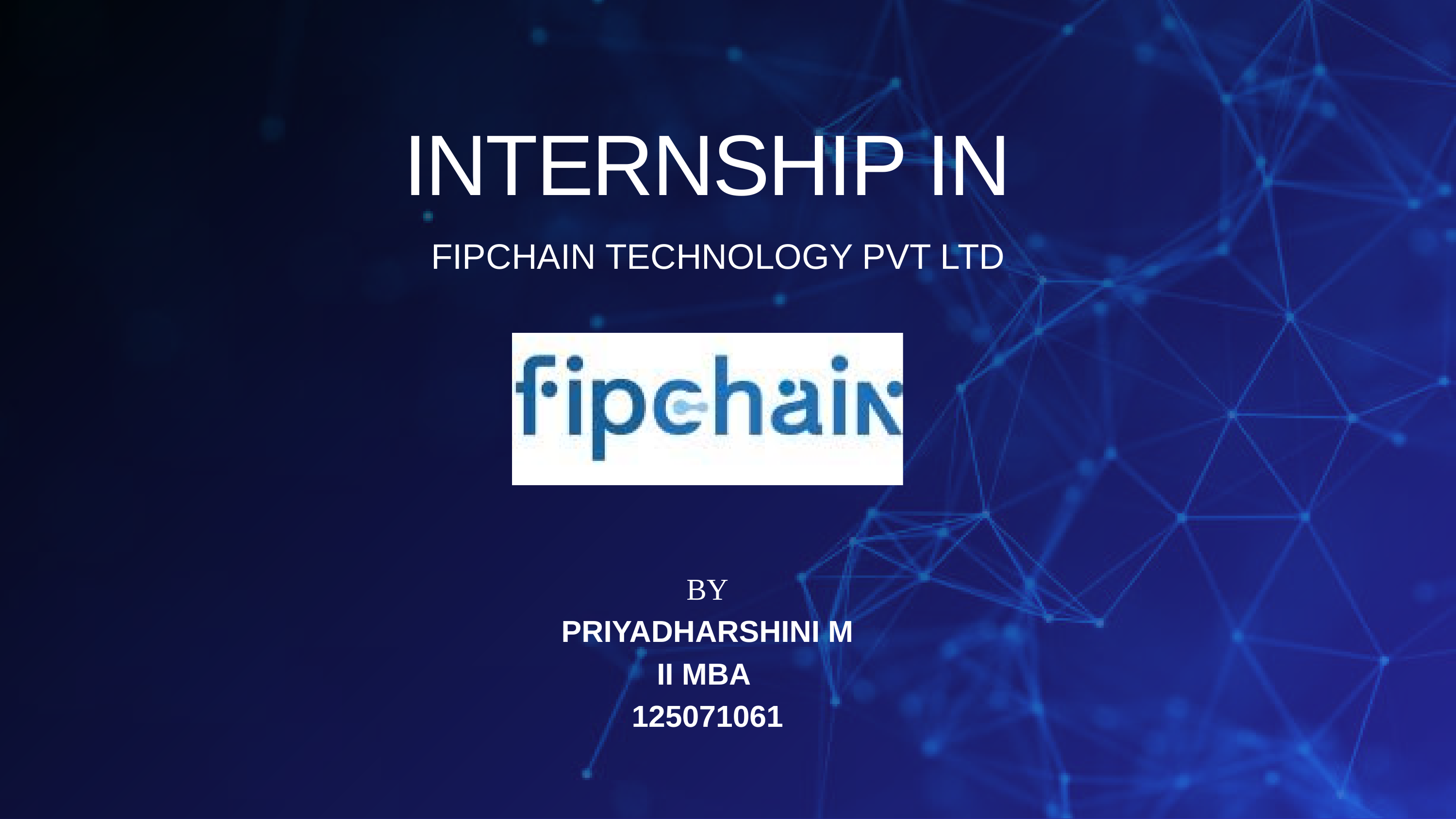

INTERNSHIP IN
FIPCHAIN TECHNOLOGY PVT LTD

BY
PRIYADHARSHINI M
II MBA
125071061